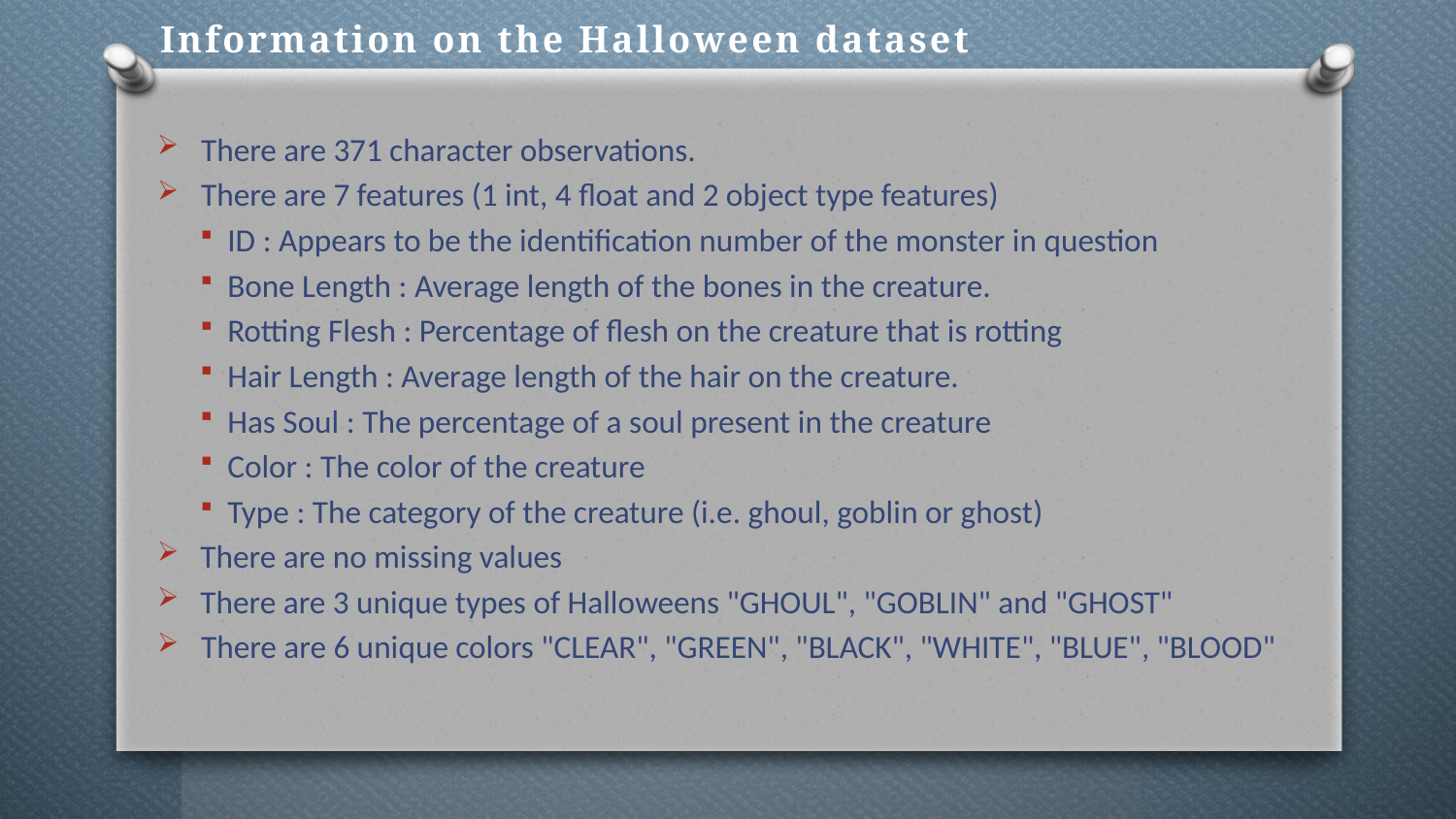

# Information on the Halloween dataset
There are 371 character observations.
There are 7 features (1 int, 4 float and 2 object type features)
  ID : Appears to be the identification number of the monster in question
  Bone Length : Average length of the bones in the creature.
  Rotting Flesh : Percentage of flesh on the creature that is rotting
  Hair Length : Average length of the hair on the creature.
  Has Soul : The percentage of a soul present in the creature
  Color : The color of the creature
  Type : The category of the creature (i.e. ghoul, goblin or ghost)
There are no missing values
There are 3 unique types of Halloweens "GHOUL", "GOBLIN" and "GHOST"
There are 6 unique colors "CLEAR", "GREEN", "BLACK", "WHITE", "BLUE", "BLOOD"